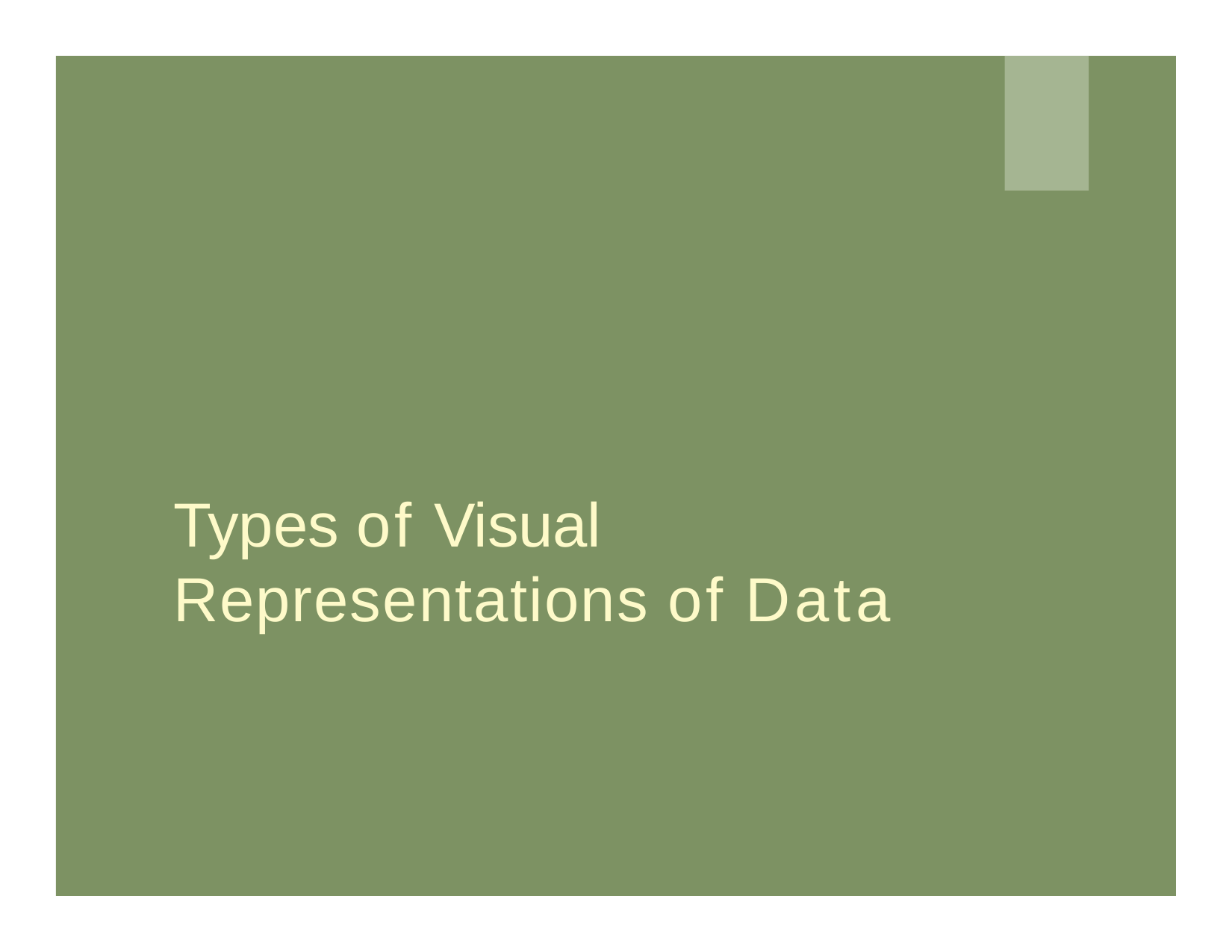

# Types of Visual Representations of Data